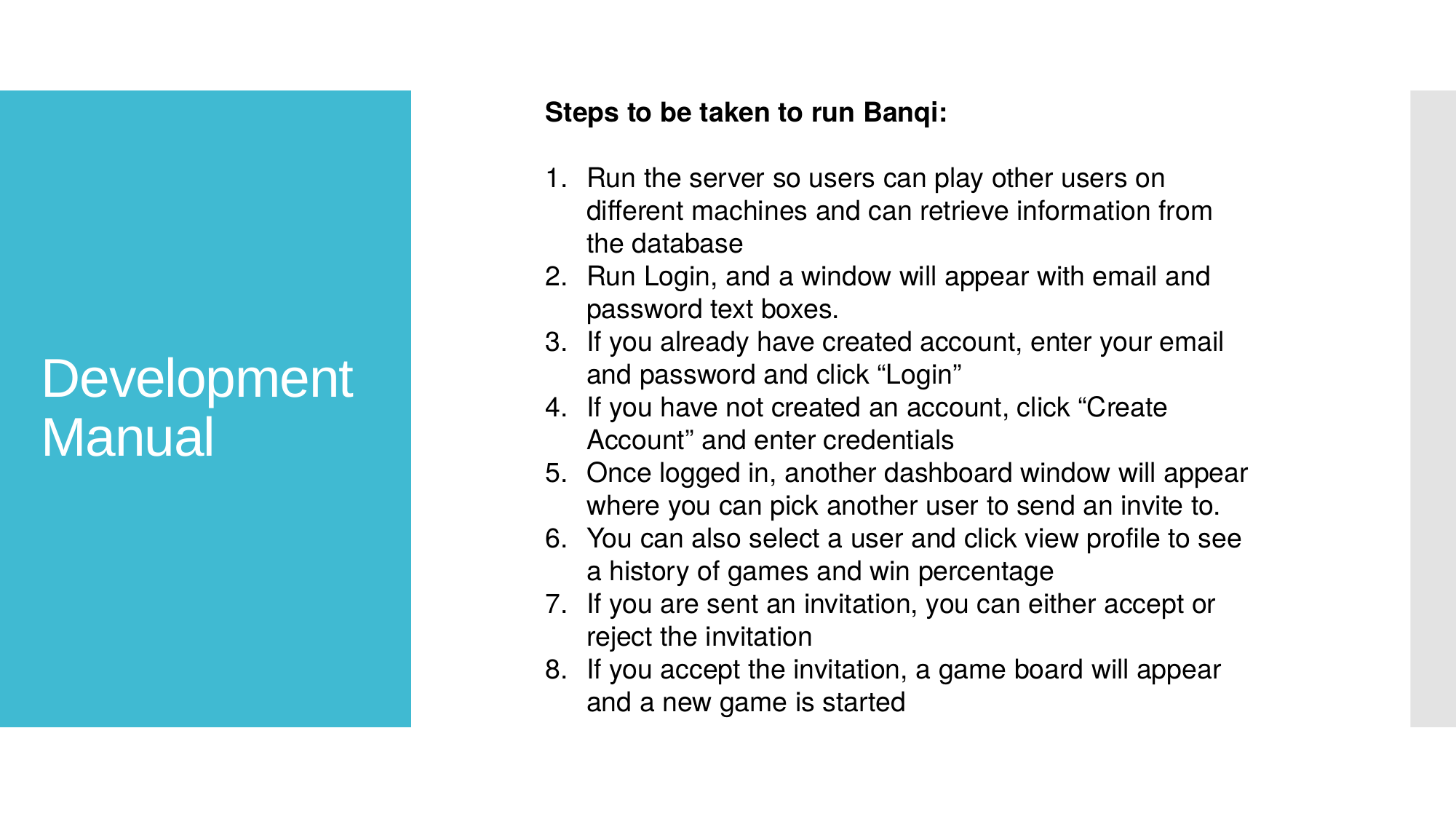

Steps to be taken to run Banqi:

Run the server so users can play other users on different machines and can retrieve information from the database
Run Login, and a window will appear with email and password text boxes.
If you already have created account, enter your email and password and click “Login”
If you have not created an account, click “Create Account” and enter credentials
Once logged in, another dashboard window will appear where you can pick another user to send an invite to.
You can also select a user and click view profile to see a history of games and win percentage
If you are sent an invitation, you can either accept or reject the invitation
If you accept the invitation, a game board will appear and a new game is started
# Development Manual